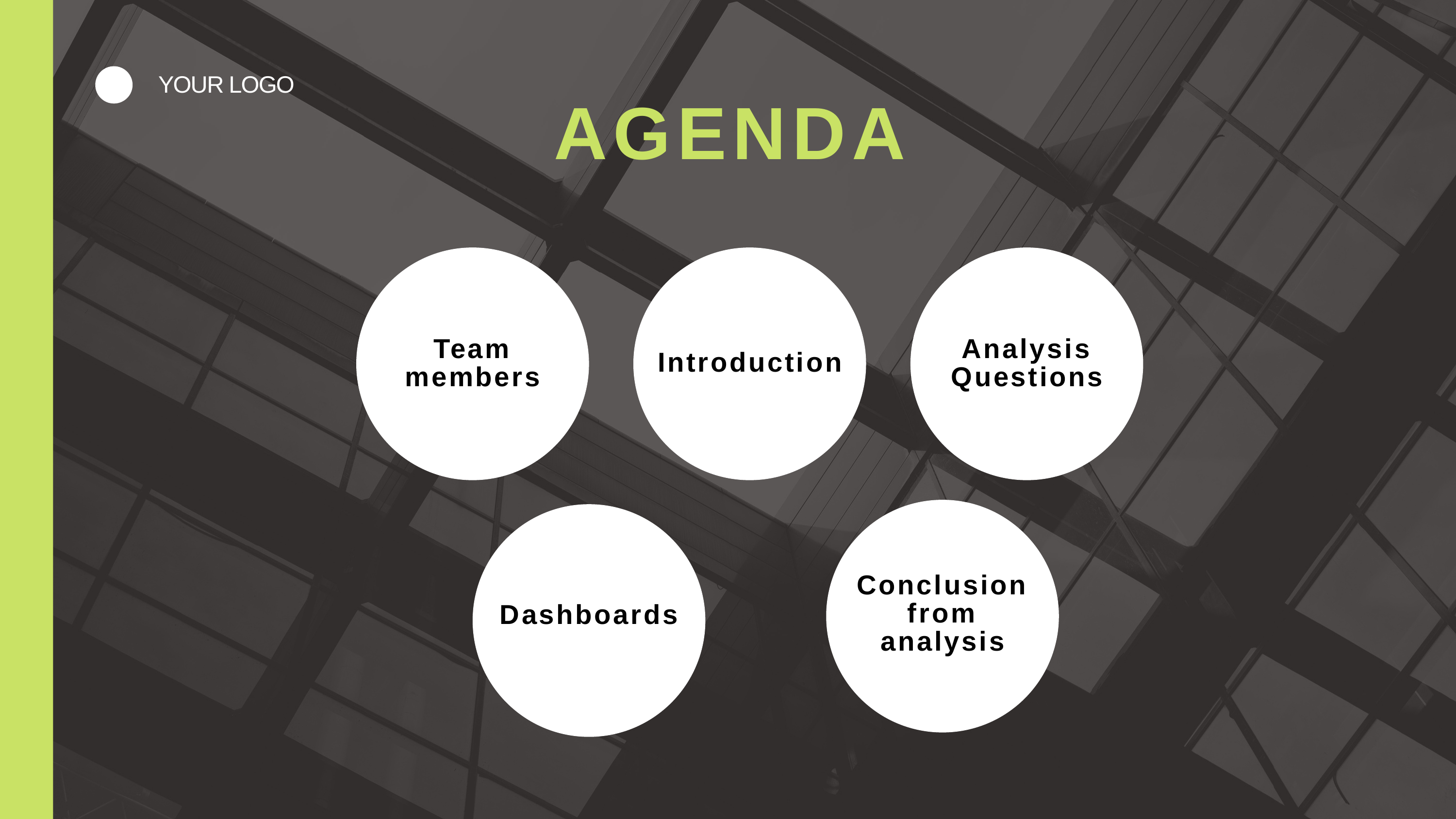

YOUR LOGO
AGENDA

Team members
Analysis Questions
Introduction

Conclusion from analysis
Dashboards